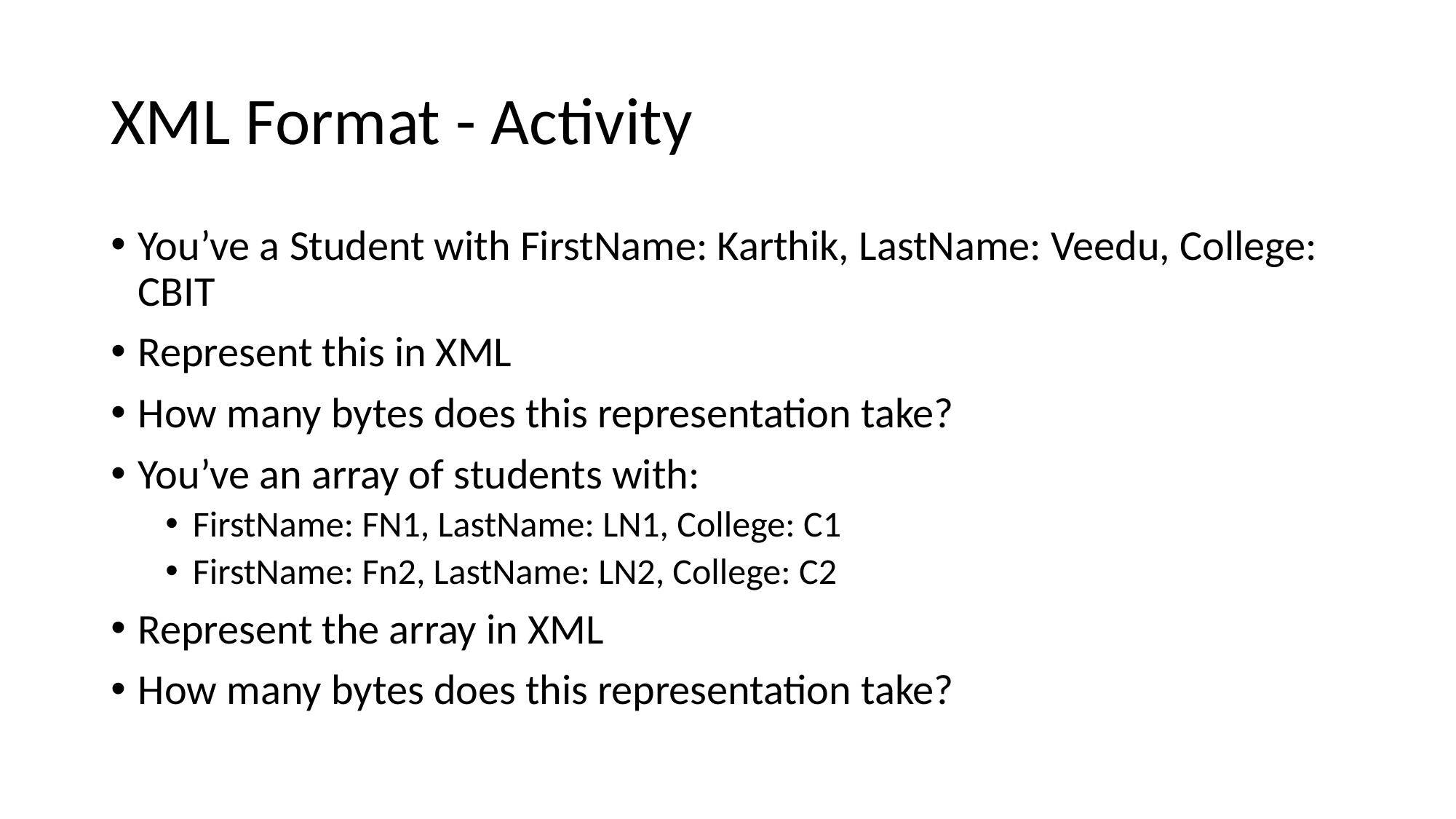

# XML Format - Activity
You’ve a Student with FirstName: Karthik, LastName: Veedu, College: CBIT
Represent this in XML
How many bytes does this representation take?
You’ve an array of students with:
FirstName: FN1, LastName: LN1, College: C1
FirstName: Fn2, LastName: LN2, College: C2
Represent the array in XML
How many bytes does this representation take?